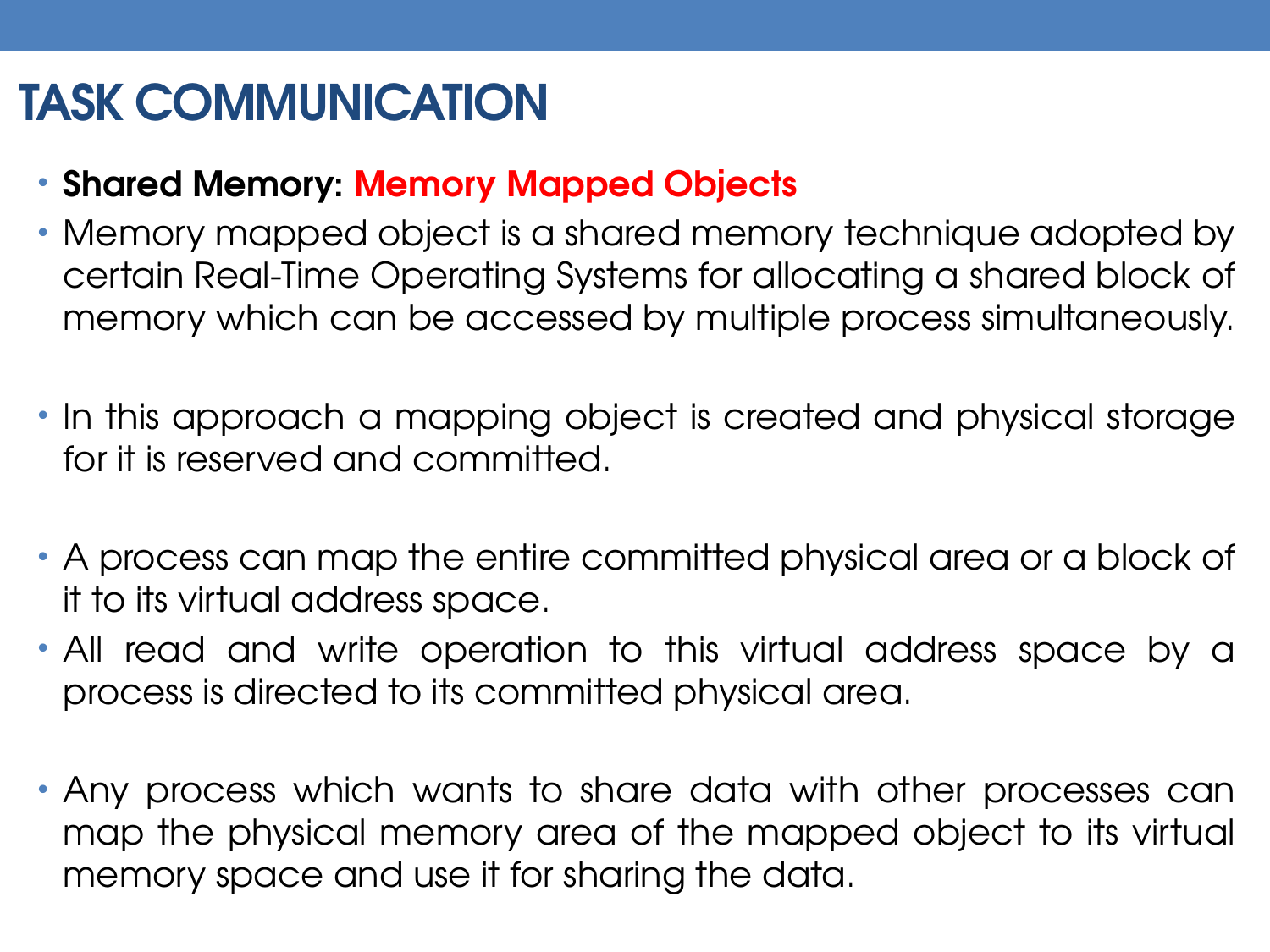

# TASK COMMUNICATION
Shared Memory: Memory Mapped Objects
Memory mapped object is a shared memory technique adopted by certain Real-Time Operating Systems for allocating a shared block of memory which can be accessed by multiple process simultaneously.

In this approach a mapping object is created and physical storage for it is reserved and committed.

A process can map the entire committed physical area or a block of it to its virtual address space.
All read and write operation to this virtual address space by a process is directed to its committed physical area.

Any process which wants to share data with other processes can map the physical memory area of the mapped object to its virtual memory space and use it for sharing the data.